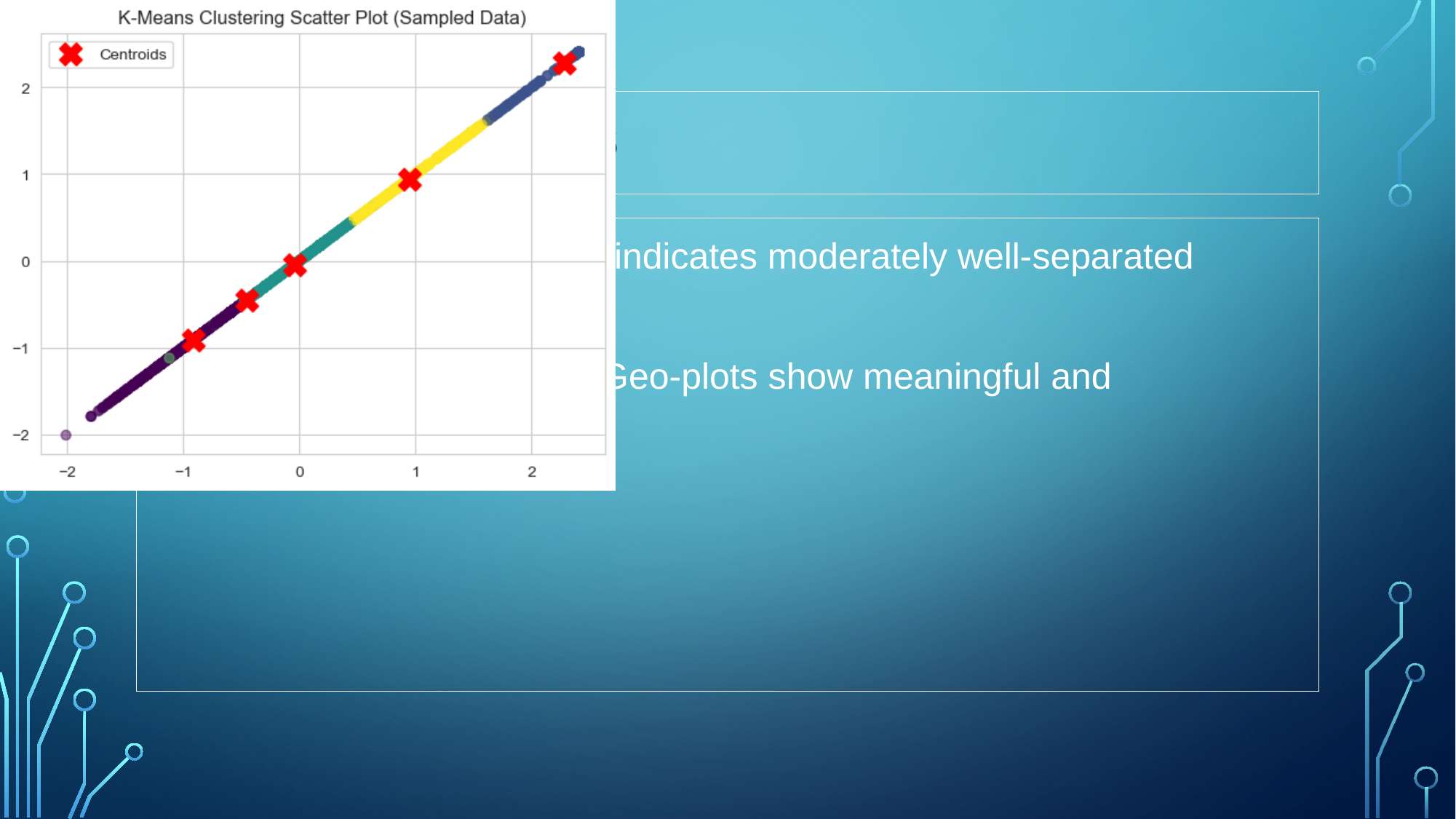

# Evaluation Metrics
Silhouette Score: ~0.48 – indicates moderately well-separated clusters.
Visual Validation: PCA & Geo-plots show meaningful and interpretable groupings.